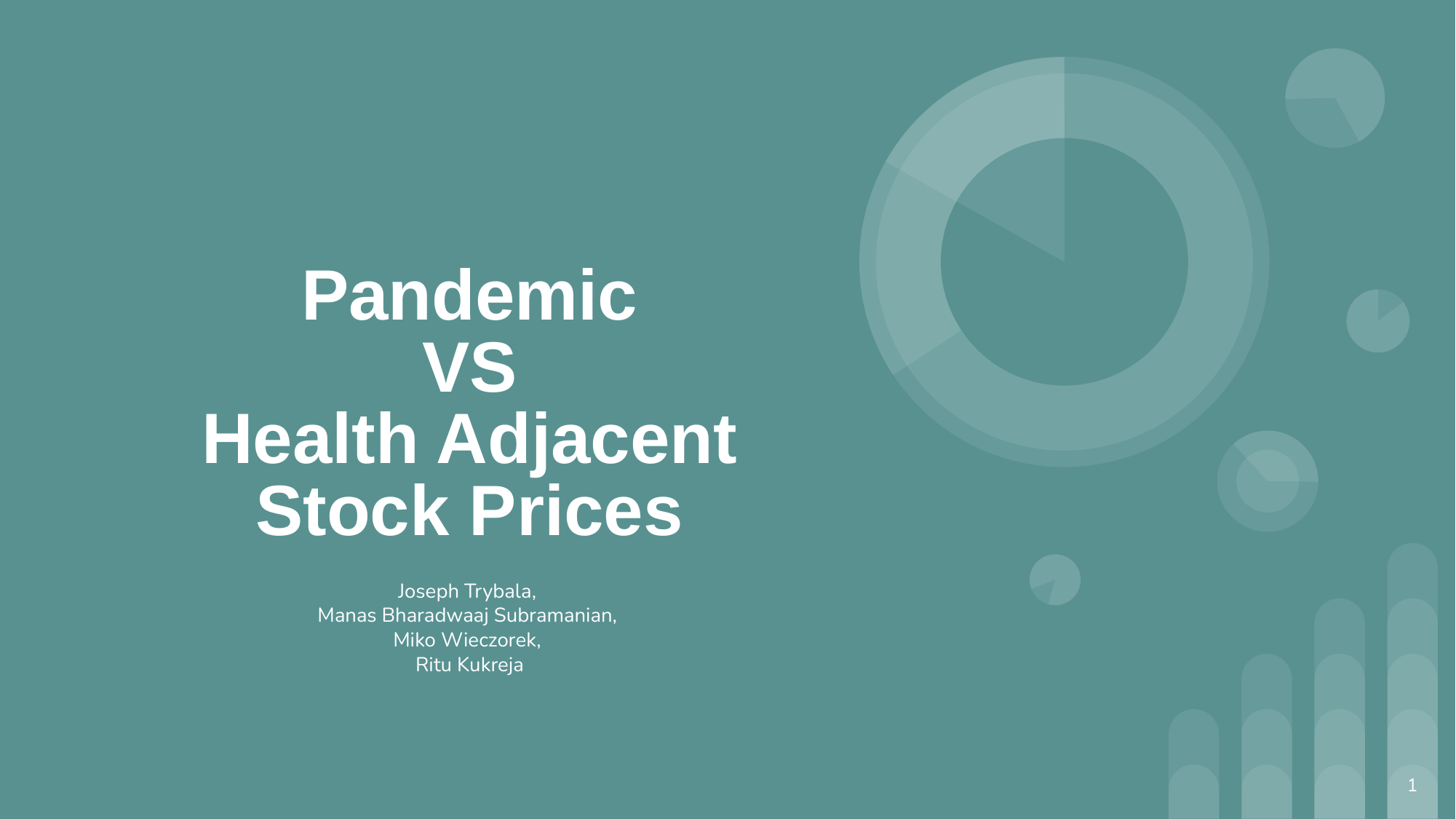

# Pandemic
VS
Health Adjacent Stock Prices
Joseph Trybala,
Manas Bharadwaaj Subramanian,
Miko Wieczorek,
Ritu Kukreja
1